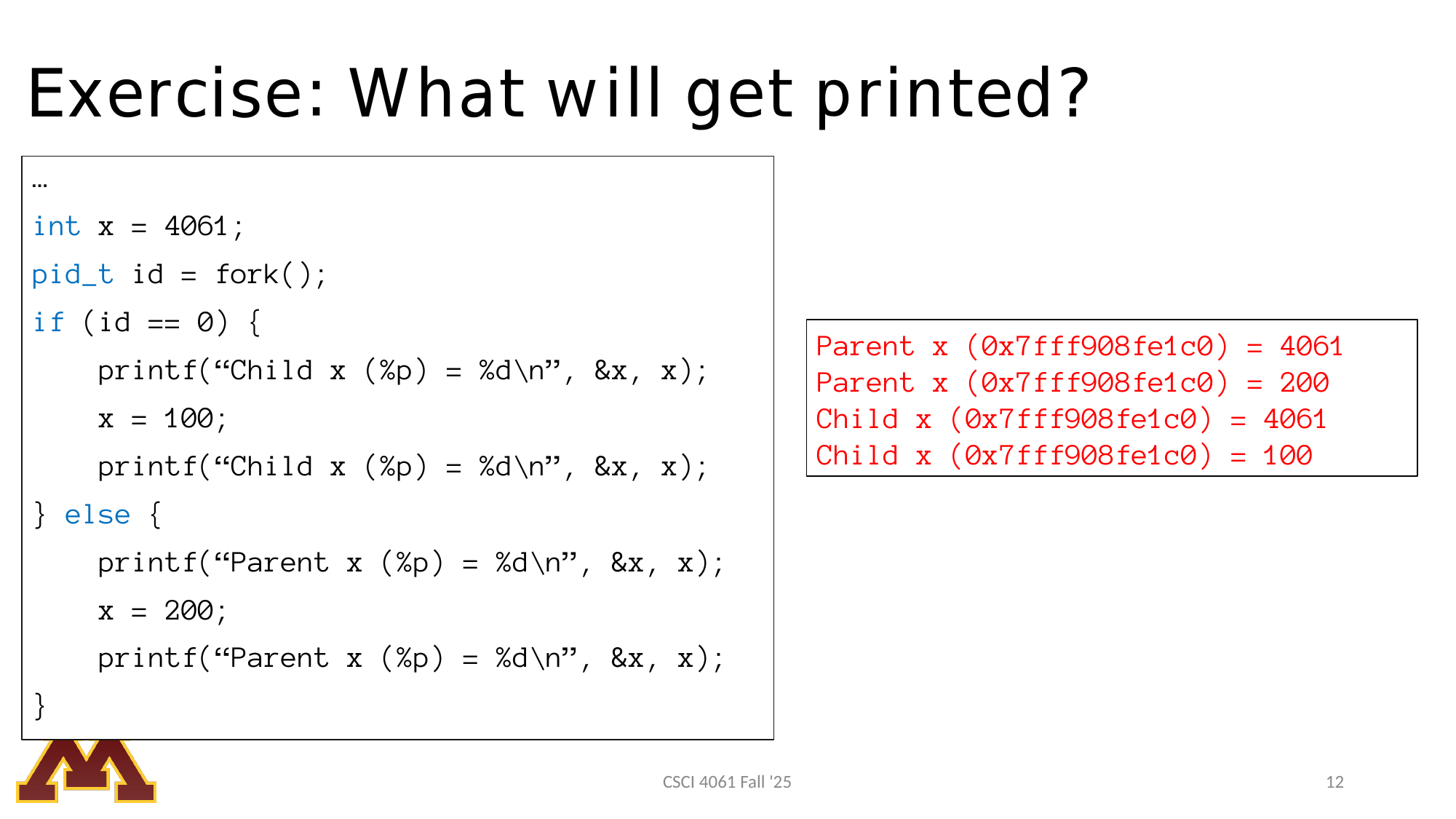

# Exercise: What will get printed?
…
int x = 4061;
pid_t id = fork();
if (id == 0) {
    printf(“Child x (%p) = %d\n”, &x, x);
    x = 100;
    printf(“Child x (%p) = %d\n”, &x, x);
} else {
    printf(“Parent x (%p) = %d\n”, &x, x);
    x = 200;
    printf(“Parent x (%p) = %d\n”, &x, x);
}
Parent x (0x7fff908fe1c0) = 4061
Parent x (0x7fff908fe1c0) = 200
Child x (0x7fff908fe1c0) = 4061
Child x (0x7fff908fe1c0) = 100
CSCI 4061 Fall '25​
12